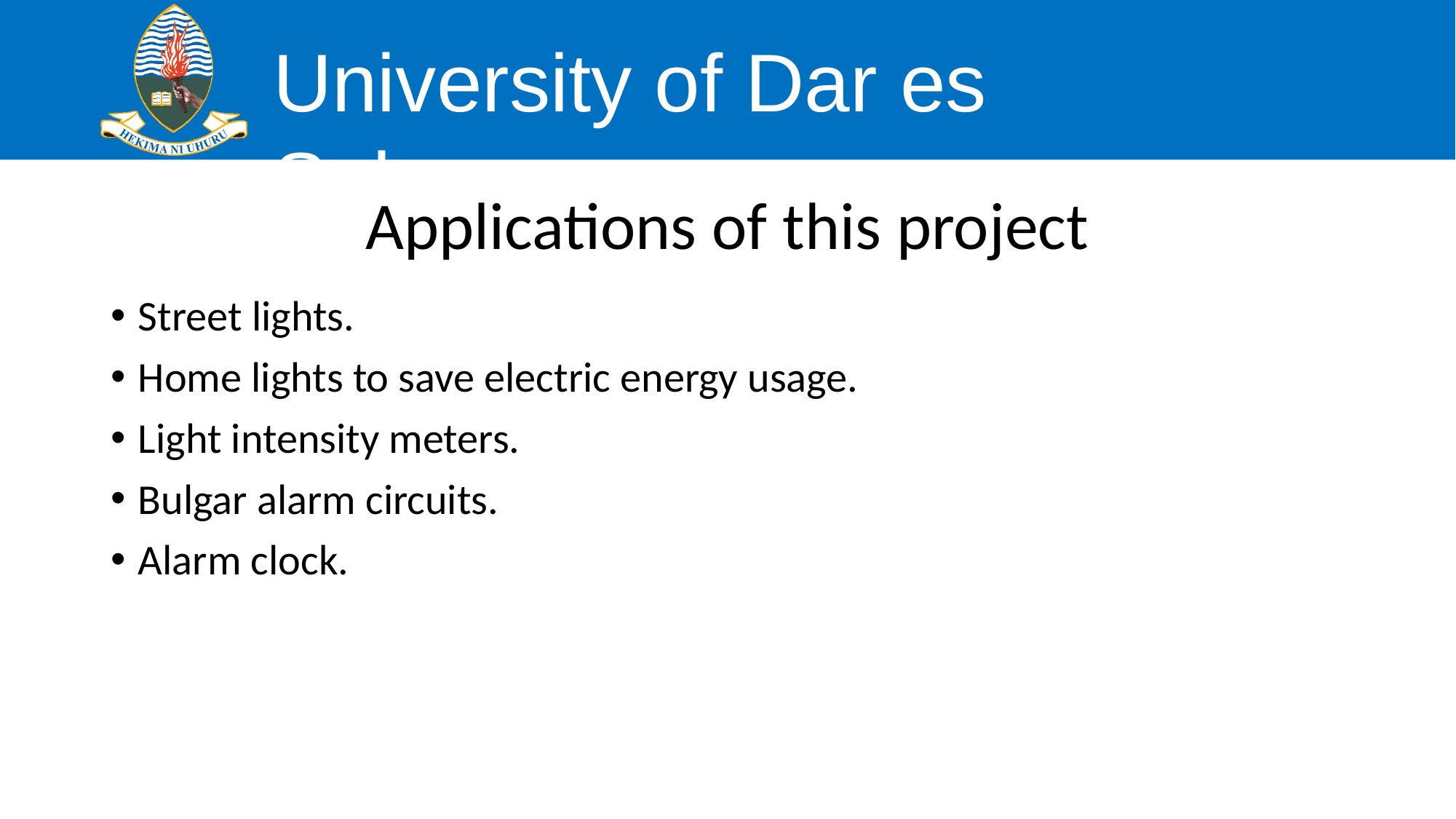

# Applications of this project
Street lights.
Home lights to save electric energy usage.
Light intensity meters.
Bulgar alarm circuits.
Alarm clock.